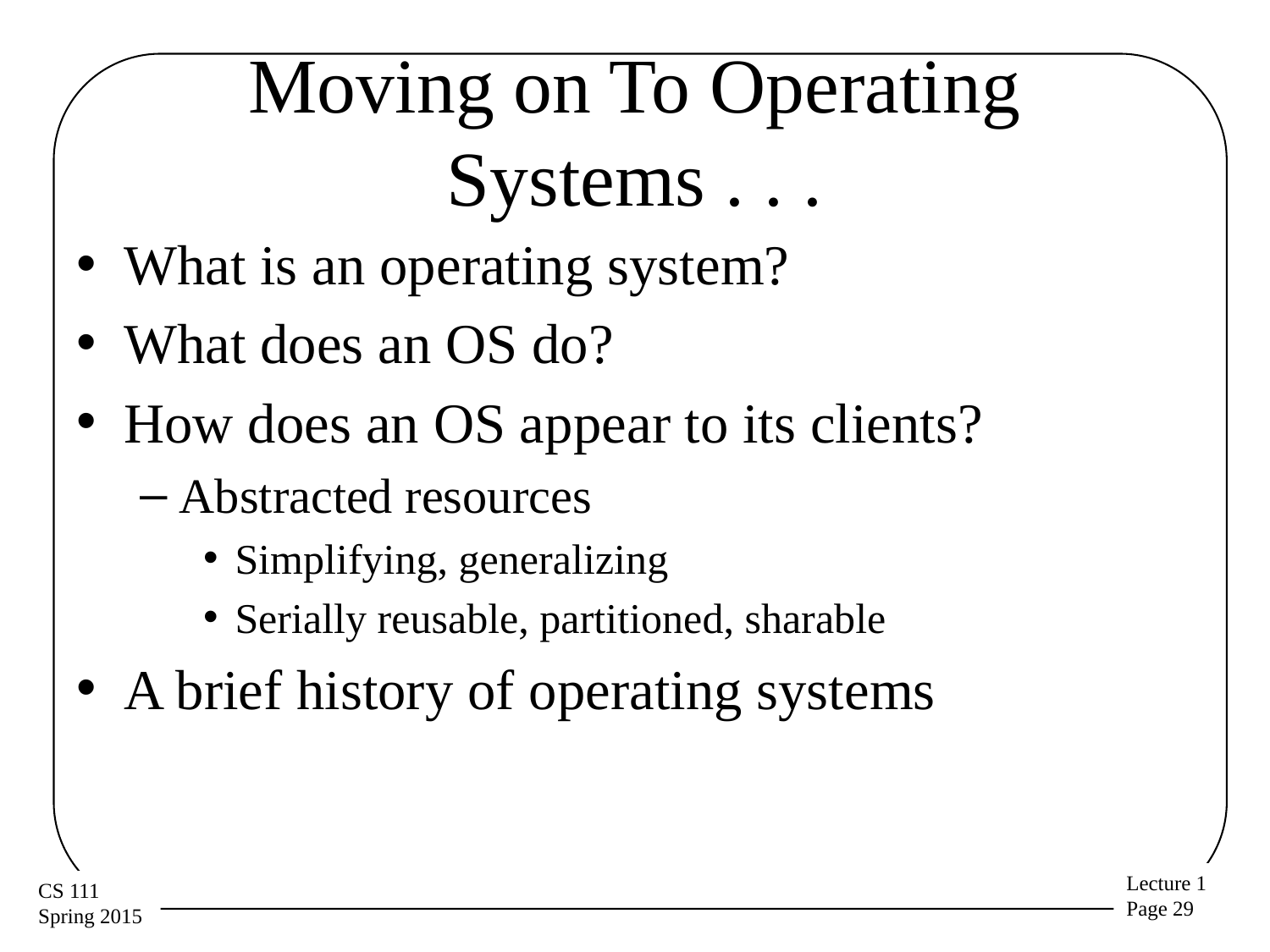

# Moving on To Operating Systems . . .
What is an operating system?
What does an OS do?
How does an OS appear to its clients?
Abstracted resources
Simplifying, generalizing
Serially reusable, partitioned, sharable
A brief history of operating systems